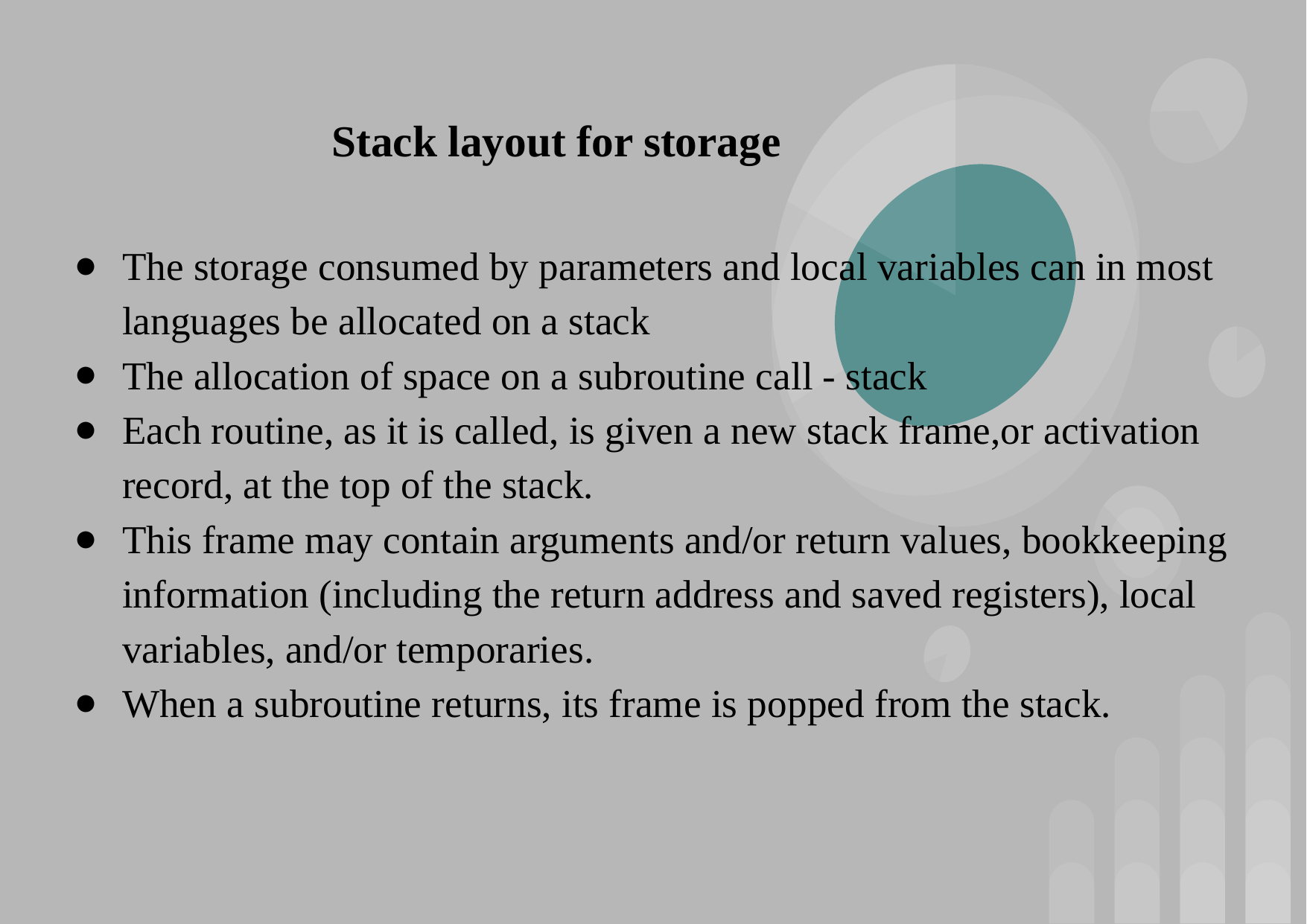

Stack layout for storage
# The storage consumed by parameters and local variables can in most languages be allocated on a stack
The allocation of space on a subroutine call - stack
Each routine, as it is called, is given a new stack frame,or activation record, at the top of the stack.
This frame may contain arguments and/or return values, bookkeeping information (including the return address and saved registers), local variables, and/or temporaries.
When a subroutine returns, its frame is popped from the stack.